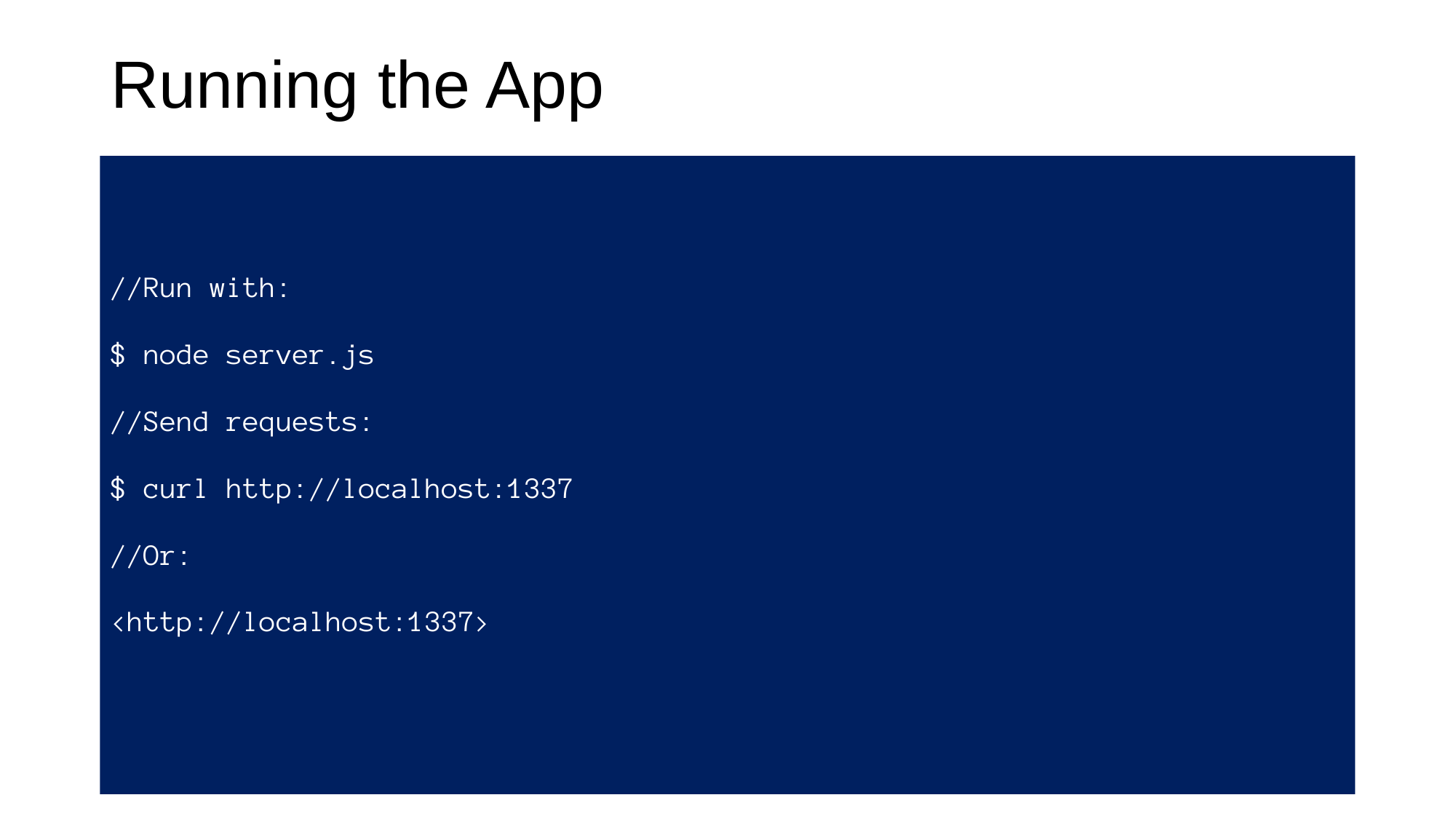

# Running the App
//Run with:

$ node server.js

//Send requests:

$ curl http://localhost:1337

//Or:

<http://localhost:1337>